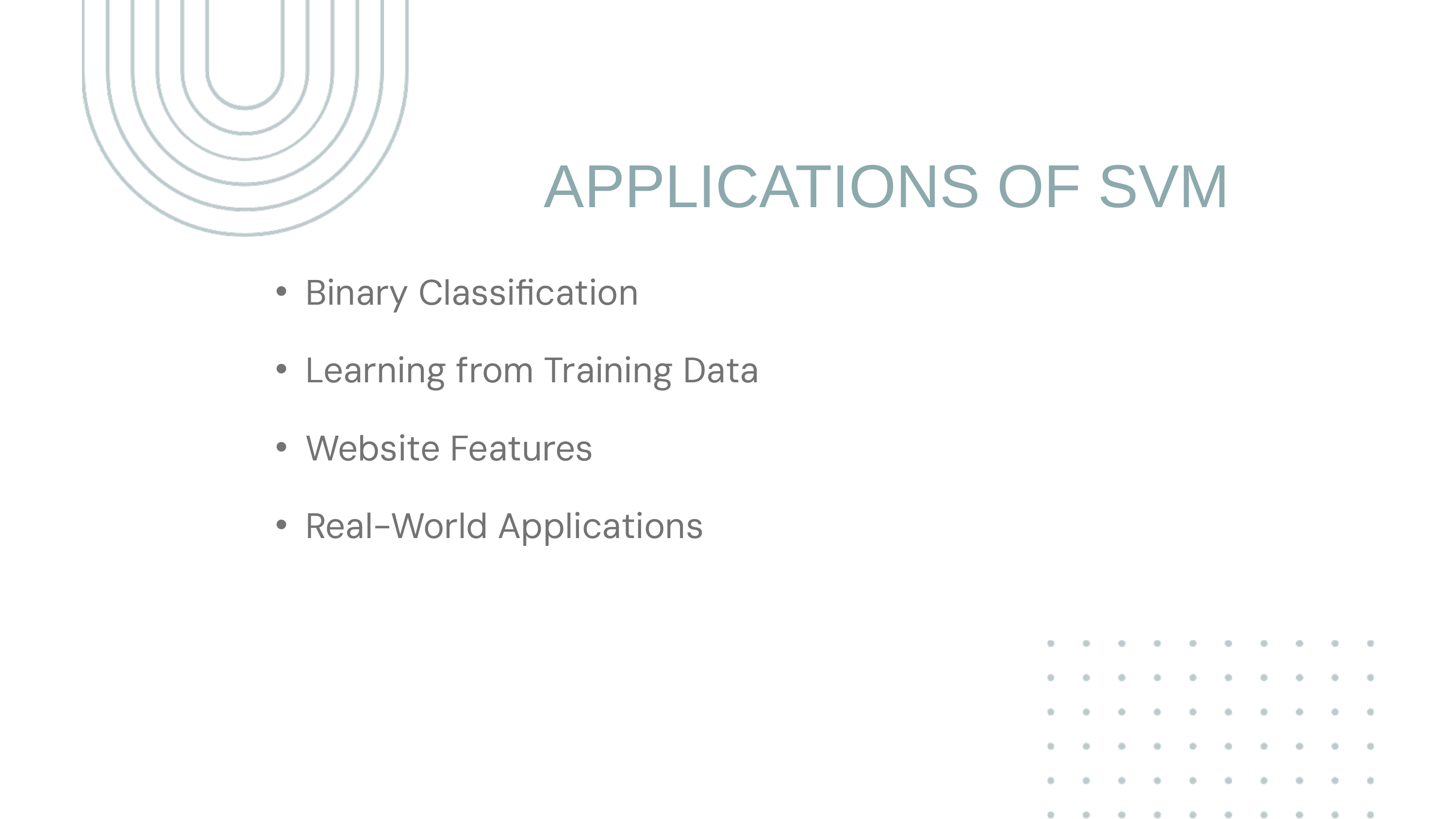

APPLICATIONS OF SVM
Binary Classification

Learning from Training Data

Website Features

Real-World Applications